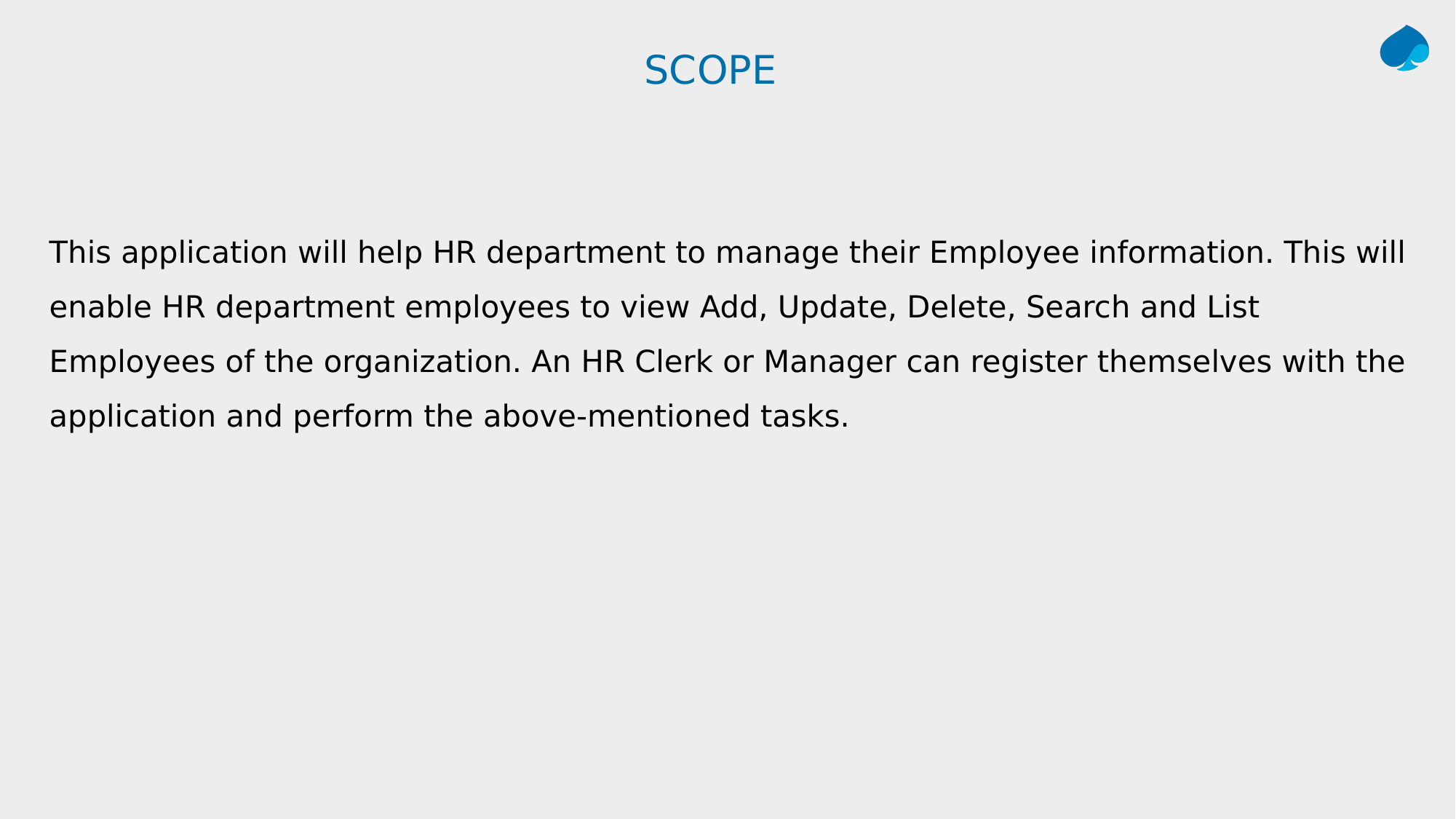

# SCOPE

This application will help HR department to manage their Employee information. This will enable HR department employees to view Add, Update, Delete, Search and List Employees of the organization. An HR Clerk or Manager can register themselves with the application and perform the above-mentioned tasks.